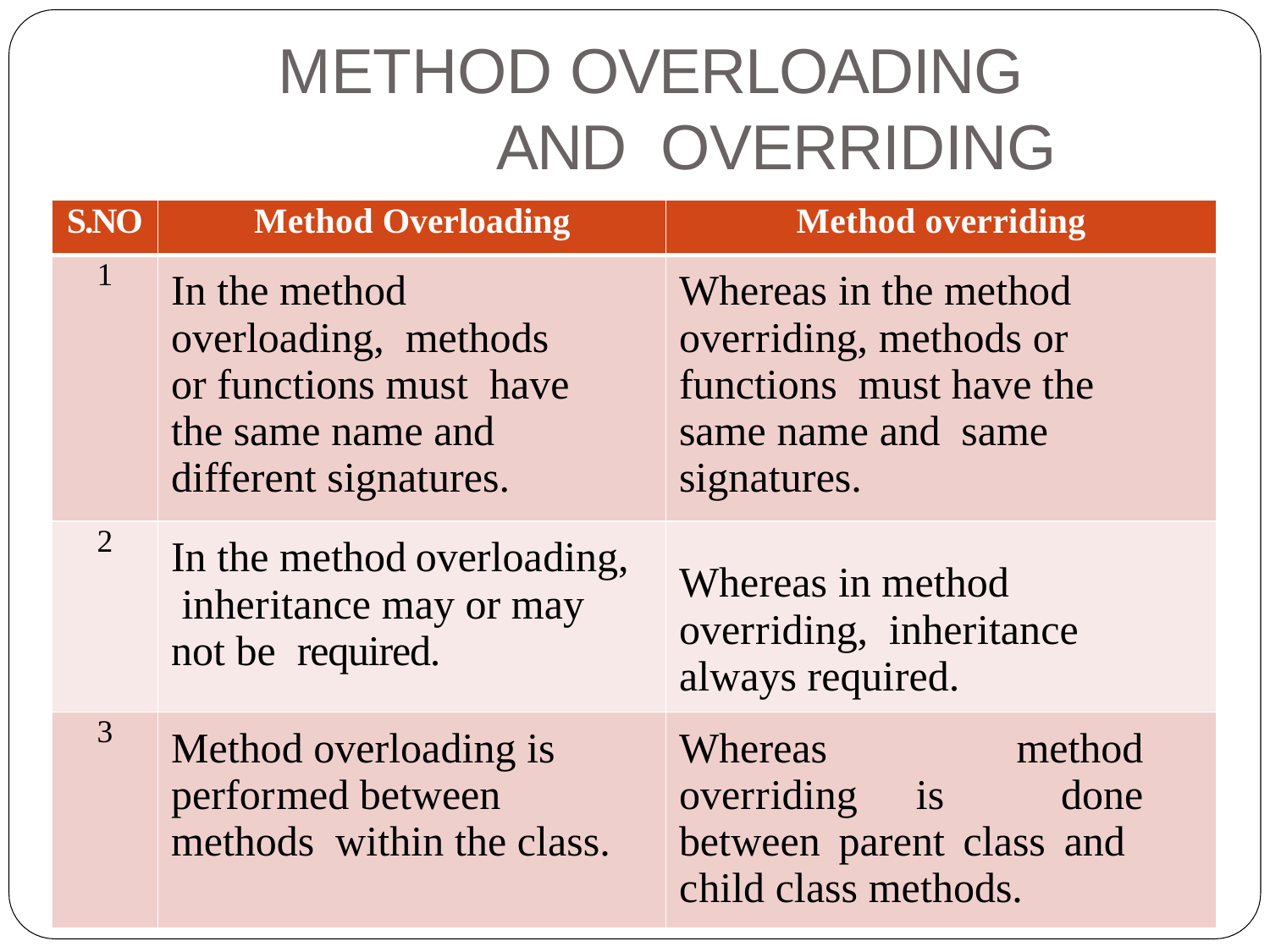

# METHOD OVERLOADING AND  OVERRIDING
| S.NO | Method Overloading | Method overriding |
| --- | --- | --- |
| 1 | In the method overloading, methods or functions must have the same name and different signatures. | Whereas in the method overriding, methods or functions must have the same name and same signatures. |
| 2 | In the method overloading, inheritance may or may not be required. | Whereas in method overriding, inheritance always required. |
| 3 | Method overloading is performed between methods within the class. | Whereas method overriding is done between parent class and child class methods. |